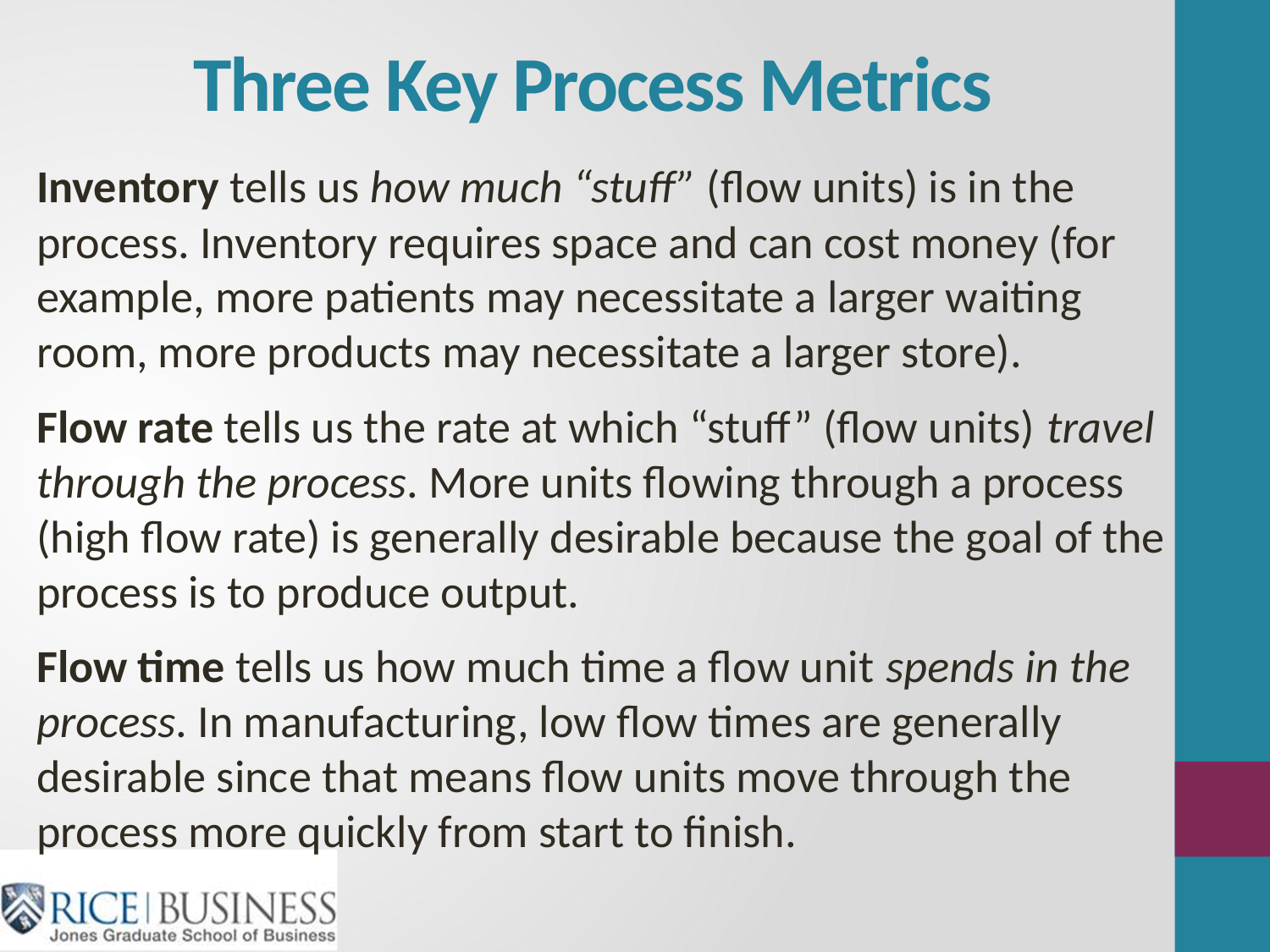

# Three Key Process Metrics
Inventory tells us how much “stuff” (flow units) is in the process. Inventory requires space and can cost money (for example, more patients may necessitate a larger waiting room, more products may necessitate a larger store).
Flow rate tells us the rate at which “stuff” (flow units) travel through the process. More units flowing through a process (high flow rate) is generally desirable because the goal of the process is to produce output.
Flow time tells us how much time a flow unit spends in the process. In manufacturing, low flow times are generally desirable since that means flow units move through the process more quickly from start to finish.